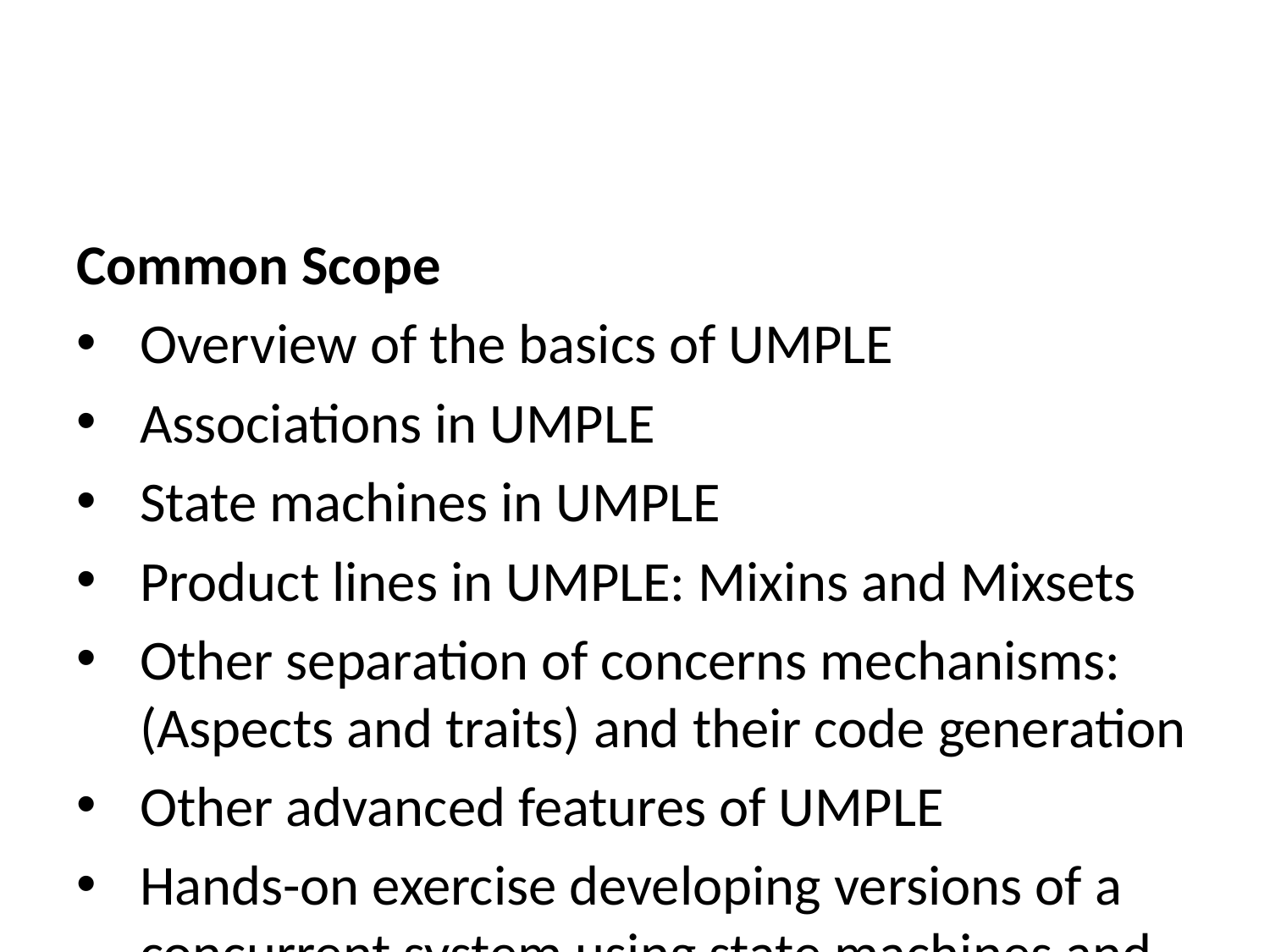

Common Scope
Overview of the basics of UMPLE
Associations in UMPLE
State machines in UMPLE
Product lines in UMPLE: Mixins and Mixsets
Other separation of concerns mechanisms: (Aspects and traits) and their code generation
Other advanced features of UMPLE
Hands-on exercise developing versions of a concurrent system using state machines and product lines.
UMPLE as written in itself: A case study.